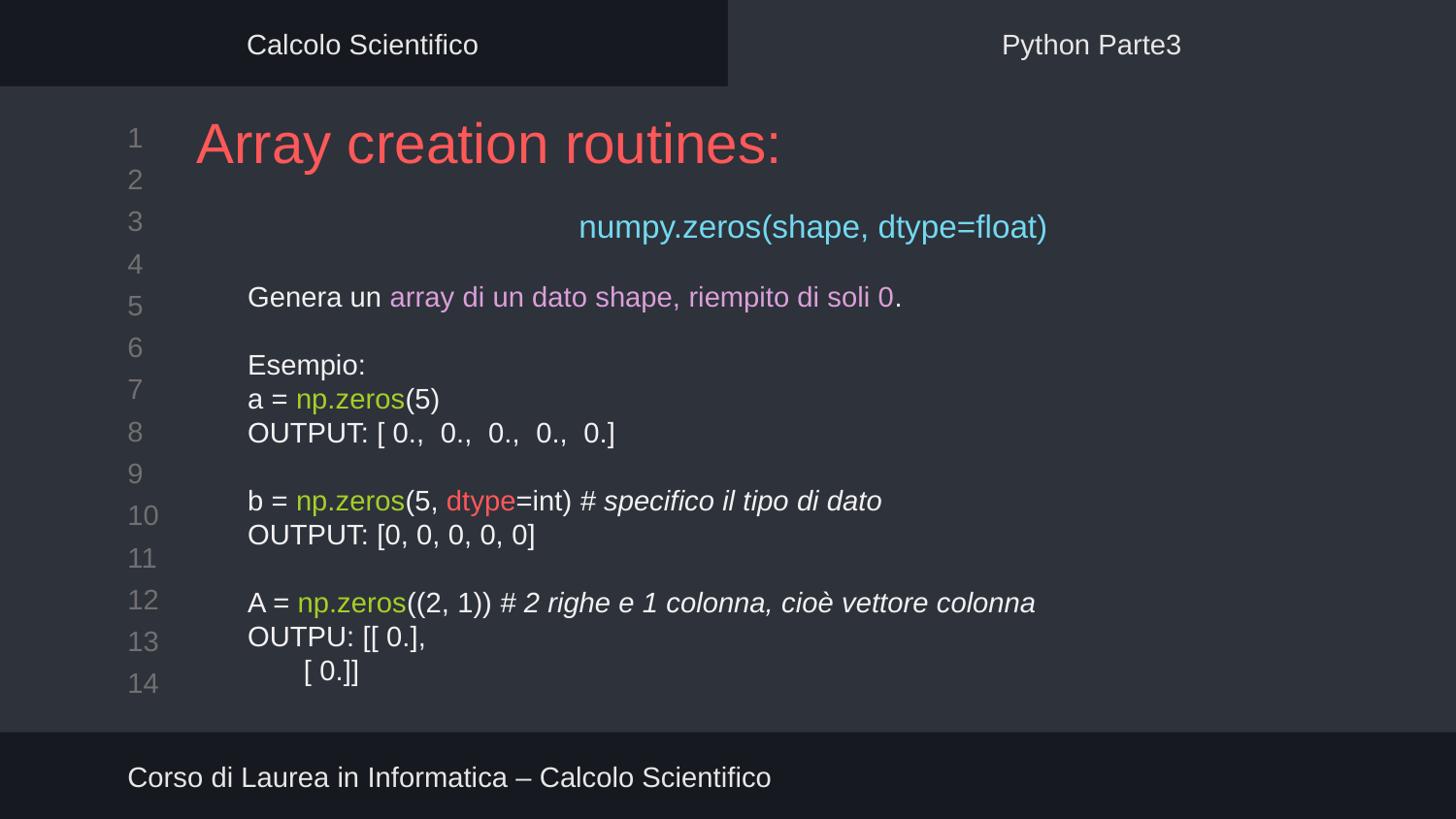

Calcolo Scientifico
Python Parte3
# Array creation routines:
numpy.zeros(shape, dtype=float)

Genera un array di un dato shape, riempito di soli 0.

Esempio:
a = np.zeros(5)
OUTPUT: [ 0.,  0.,  0.,  0.,  0.]

b = np.zeros(5, dtype=int) # specifico il tipo di dato
OUTPUT: [0, 0, 0, 0, 0]

A = np.zeros((2, 1)) # 2 righe e 1 colonna, cioè vettore colonna
OUTPU: [[ 0.],
       [ 0.]]

Corso di Laurea in Informatica – Calcolo Scientifico